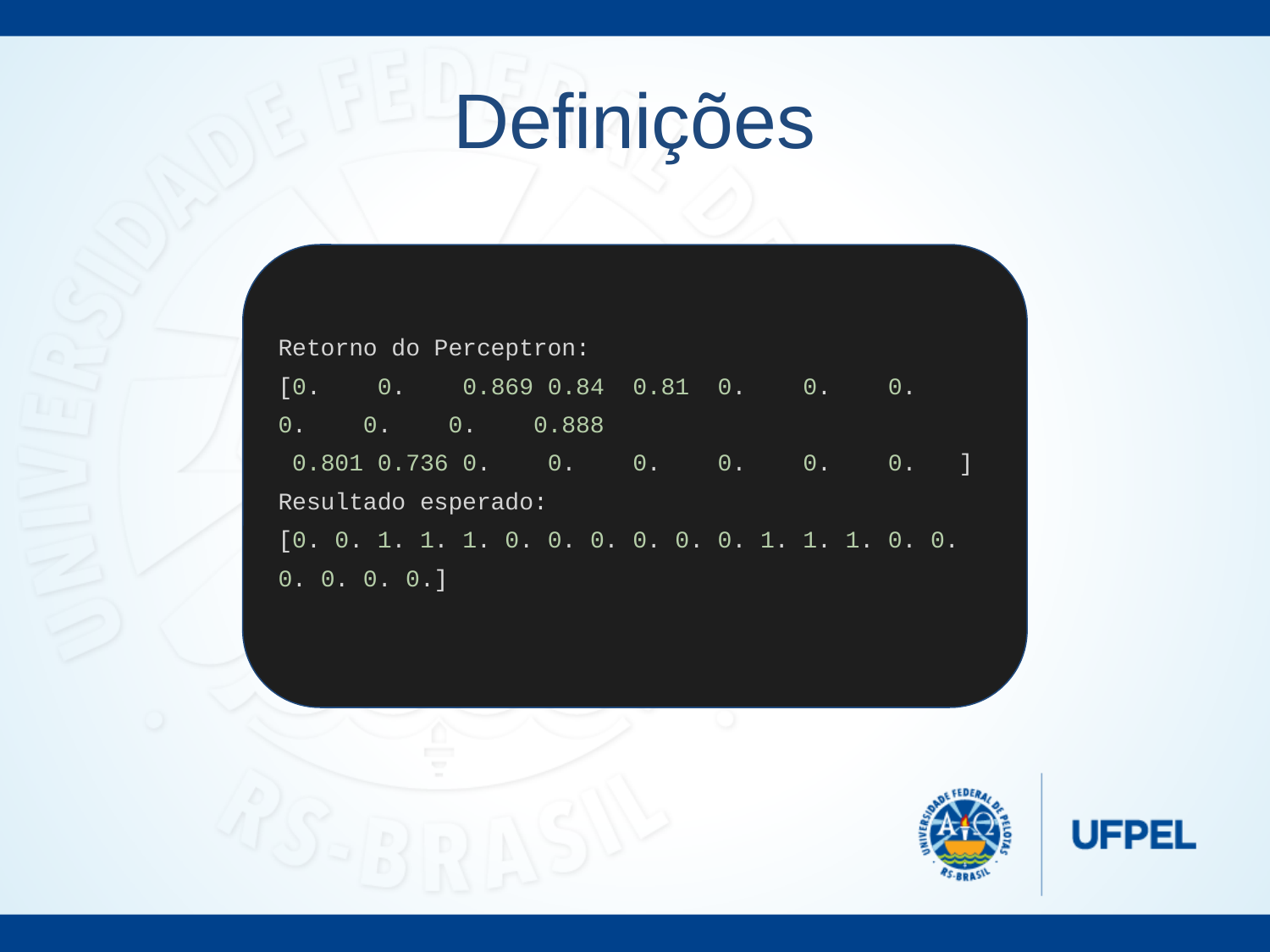

# Definições
Retorno do Perceptron:
[0.    0.    0.869 0.84  0.81  0.    0.    0.    0.    0.    0.    0.888
 0.801 0.736 0.    0.    0.    0.    0.    0.   ]
Resultado esperado:
[0. 0. 1. 1. 1. 0. 0. 0. 0. 0. 0. 1. 1. 1. 0. 0. 0. 0. 0. 0.]